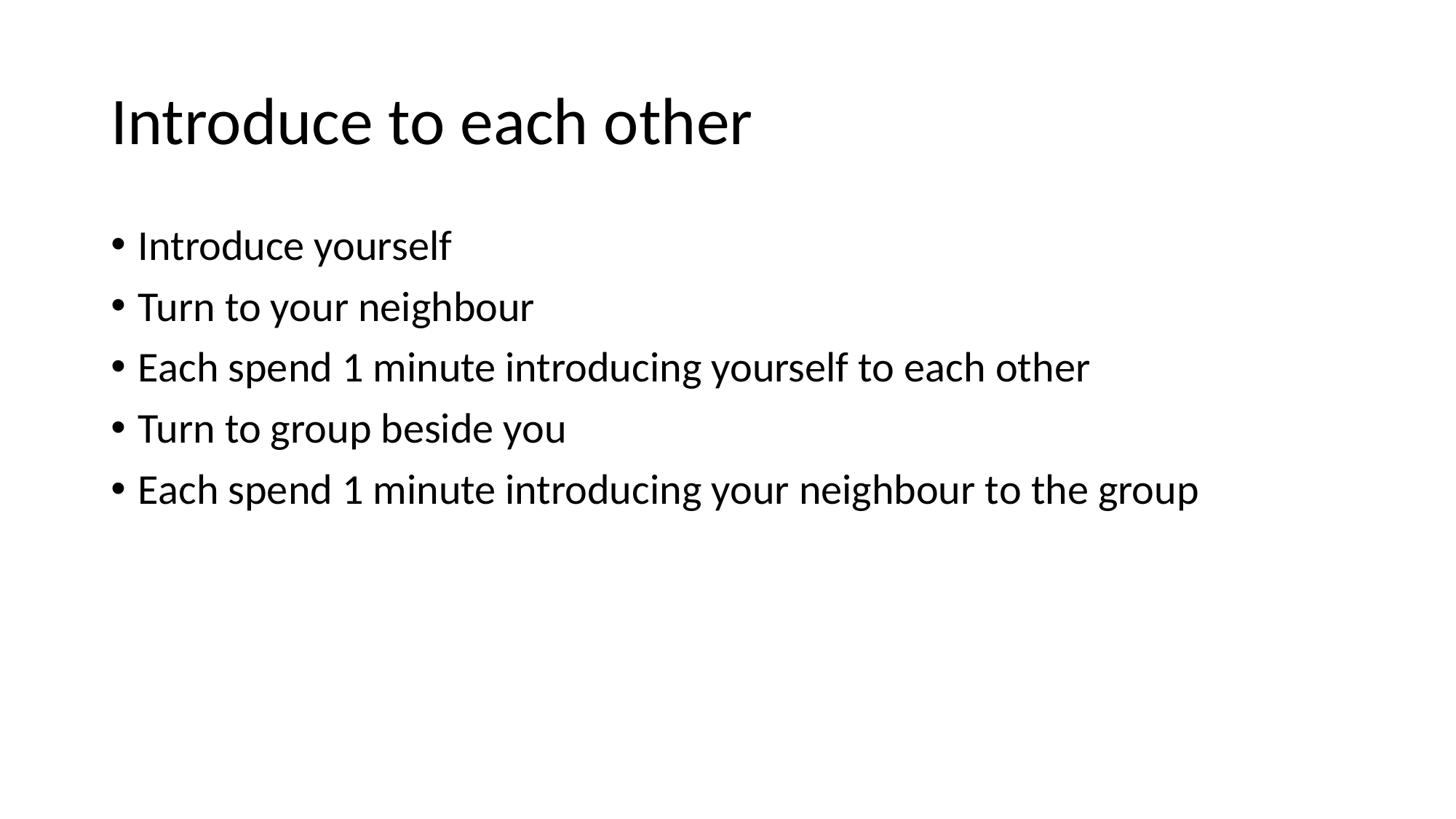

# Introduce to each other
Introduce yourself
Turn to your neighbour
Each spend 1 minute introducing yourself to each other
Turn to group beside you
Each spend 1 minute introducing your neighbour to the group